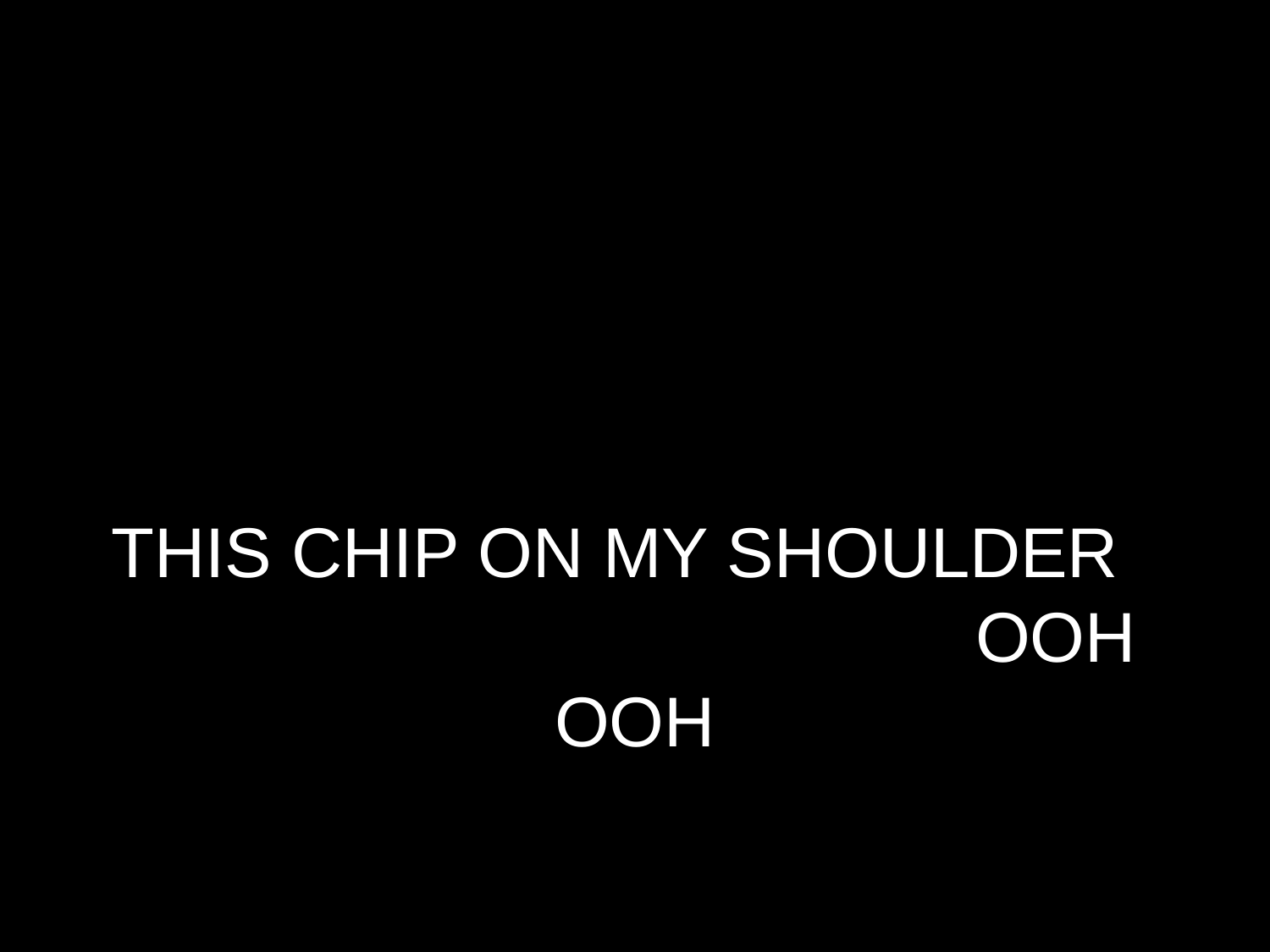

# THIS CHIP ON MY SHOULDER                                              OOH OOH